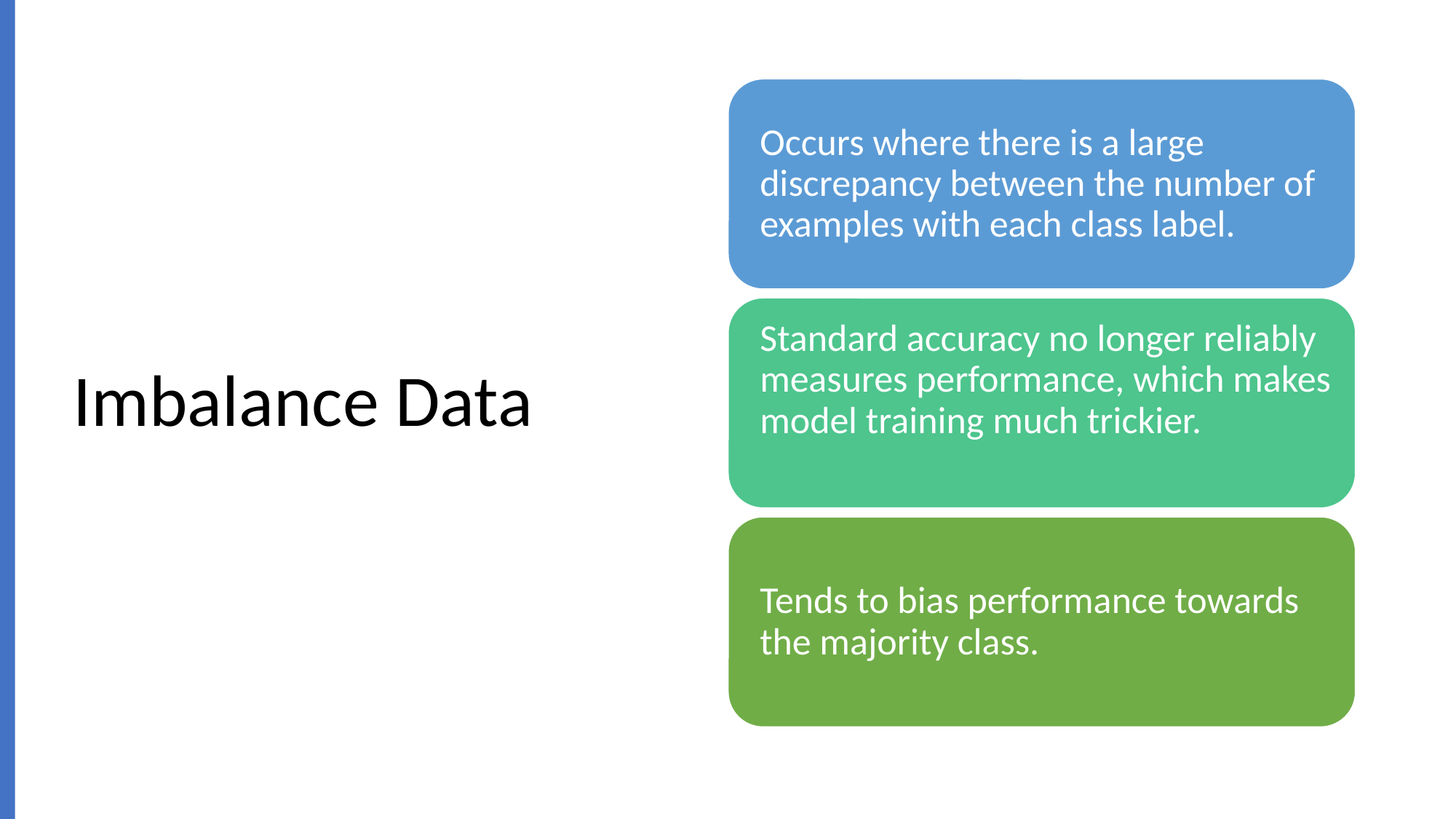

# Imbalance Data
Occurs where there is a large discrepancy between the number of examples with each class label.
Standard accuracy no longer reliably measures performance, which makes model training much trickier.
Tends to bias performance towards the majority class.